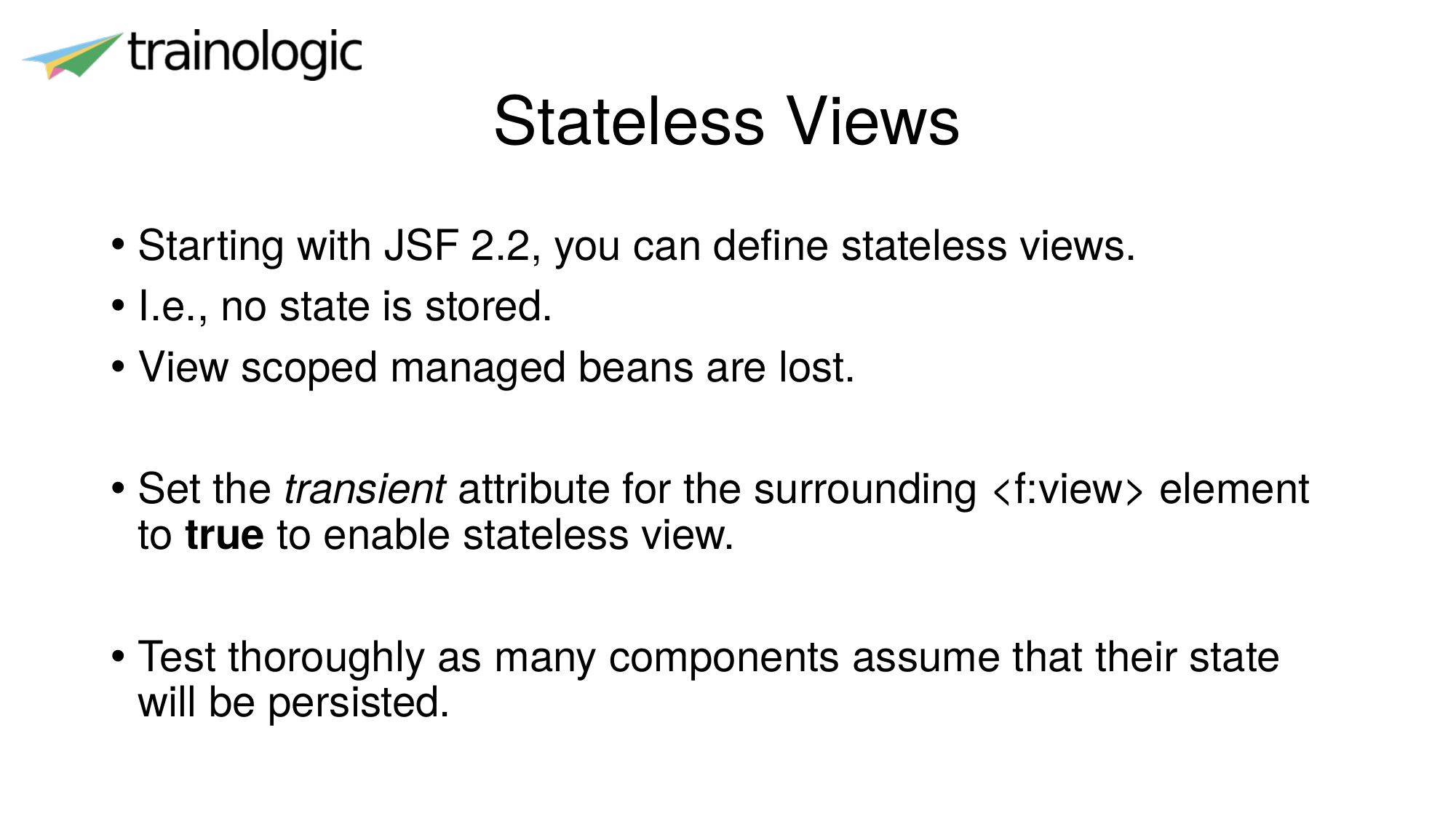

# Stateless Views
Starting with JSF 2.2, you can define stateless views.
I.e., no state is stored.
View scoped managed beans are lost.

Set the transient attribute for the surrounding <f:view> element to true to enable stateless view.

Test thoroughly as many components assume that their state will be persisted.